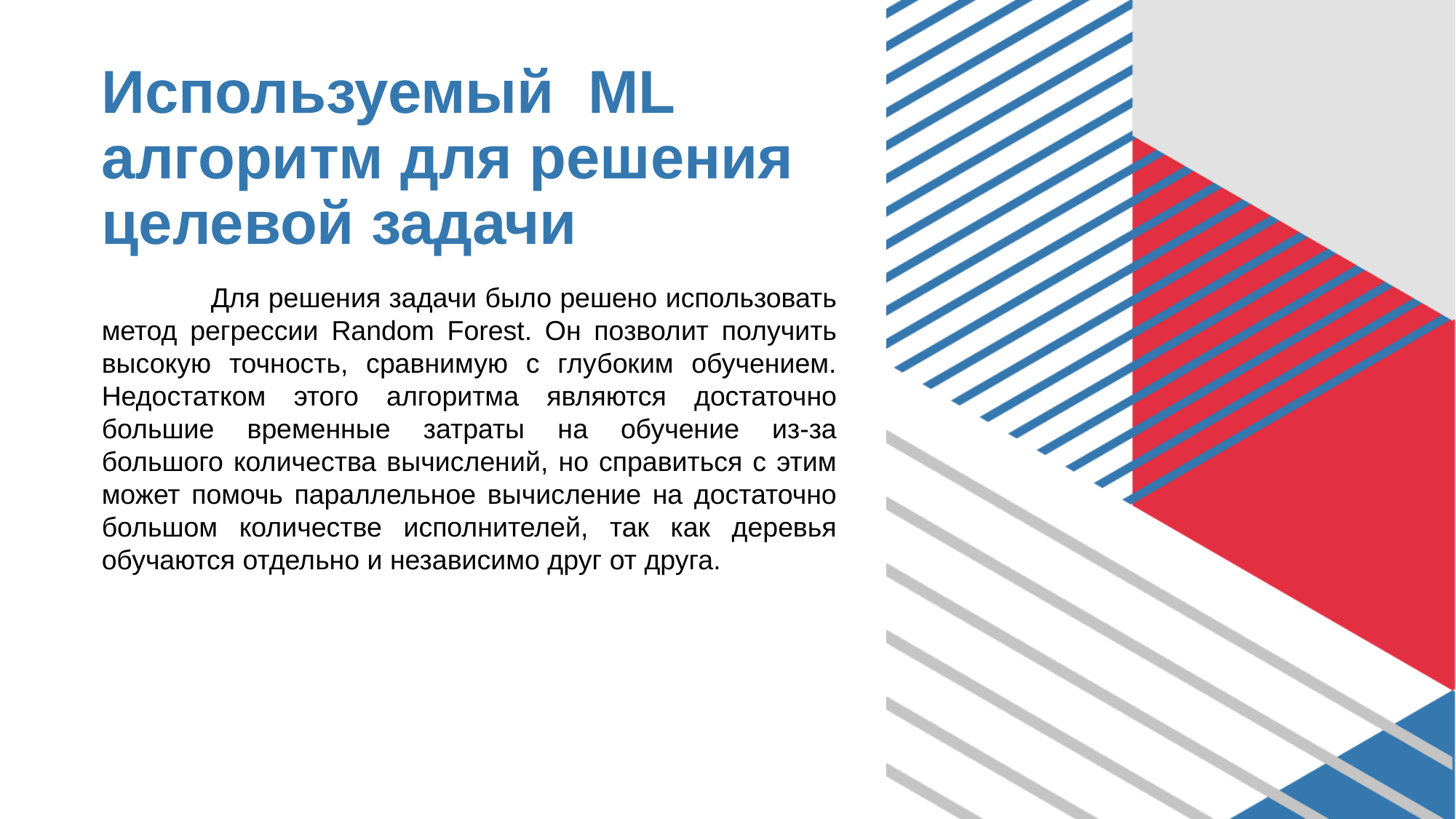

# Используемый  ML алгоритм для решения целевой задачи
	Для решения задачи было решено использовать метод регрессии Random Forest. Он позволит получить высокую точность, сравнимую с глубоким обучением. Недостатком этого алгоритма являются достаточно большие временные затраты на обучение из-за большого количества вычислений, но справиться с этим может помочь параллельное вычисление на достаточно большом количестве исполнителей, так как деревья обучаются отдельно и независимо друг от друга.